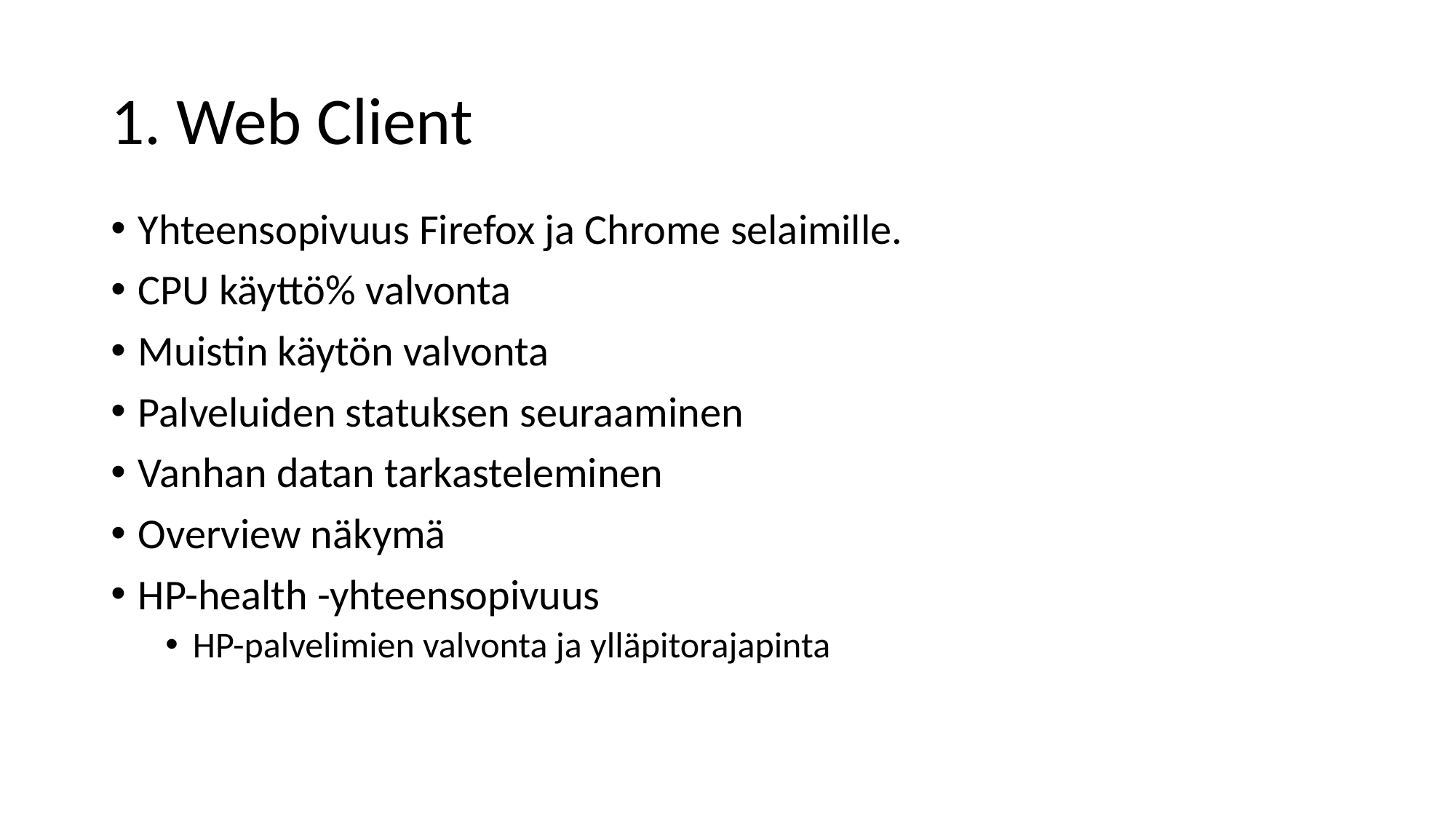

# 1. Web Client
Yhteensopivuus Firefox ja Chrome selaimille.
CPU käyttö% valvonta
Muistin käytön valvonta
Palveluiden statuksen seuraaminen
Vanhan datan tarkasteleminen
Overview näkymä
HP-health -yhteensopivuus
HP-palvelimien valvonta ja ylläpitorajapinta